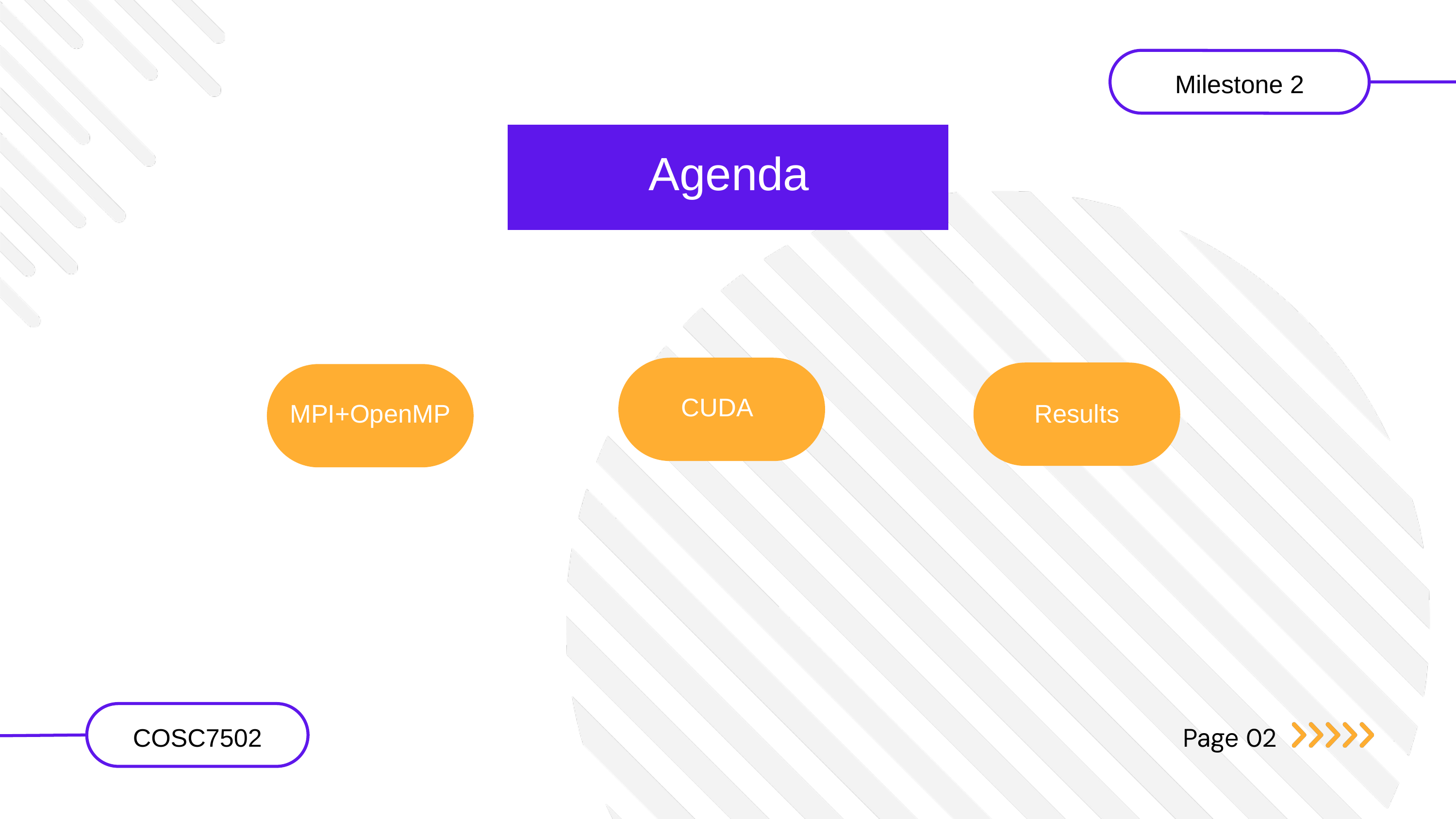

Milestone 2

Agenda

CUDA
MPI+OpenMP
Results

COSC7502
Page 02